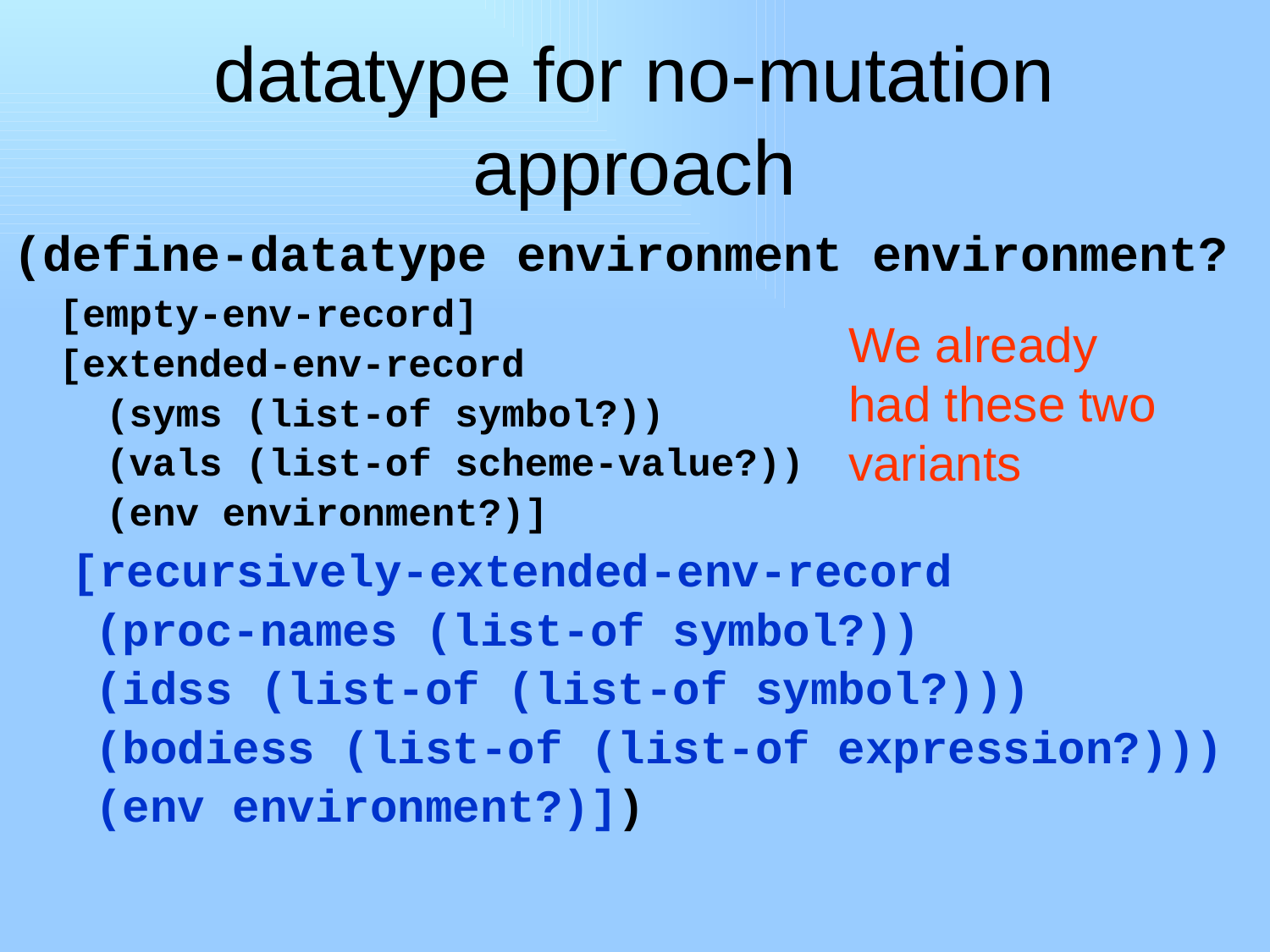

# datatype for no-mutation approach
(define-datatype environment environment?
  [empty-env-record]
  [extended-env-record
    (syms (list-of symbol?))
    (vals (list-of scheme-value?))
    (env environment?)]
  [recursively-extended-env-record
   (proc-names (list-of symbol?))
   (idss (list-of (list-of symbol?)))
   (bodiess (list-of (list-of expression?)))
   (env environment?)])

We already had these two variants